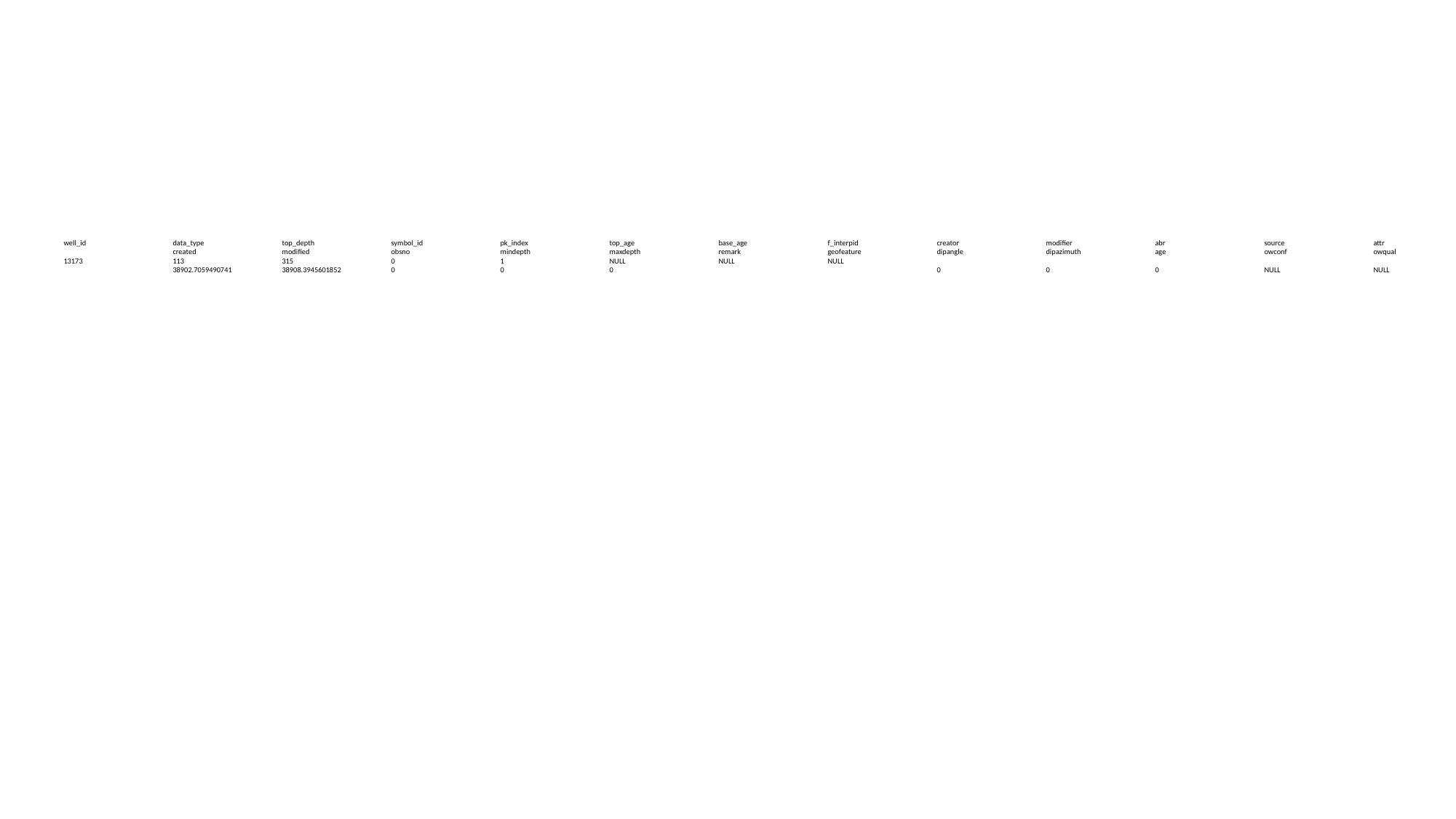

well_id	data_type	top_depth	symbol_id	pk_index	top_age	base_age	f_interpid	creator	modifier	abr	source	attr	top_boundary	base_depth	base_boundary	legend	interpreter	created	modified	obsno	mindepth	maxdepth	remark	geofeature	dipangle	dipazimuth	age	owconf	owqual	owkind	owbaseconf	owbasequal	owbasekind
13173	113	315	0	1	NULL	NULL	NULL						1	345	3	Solmar Mb		38902.7059490741	38908.3945601852	0	0	0			0	0	0	NULL	NULL	NULL	NULL	NULL	NULL